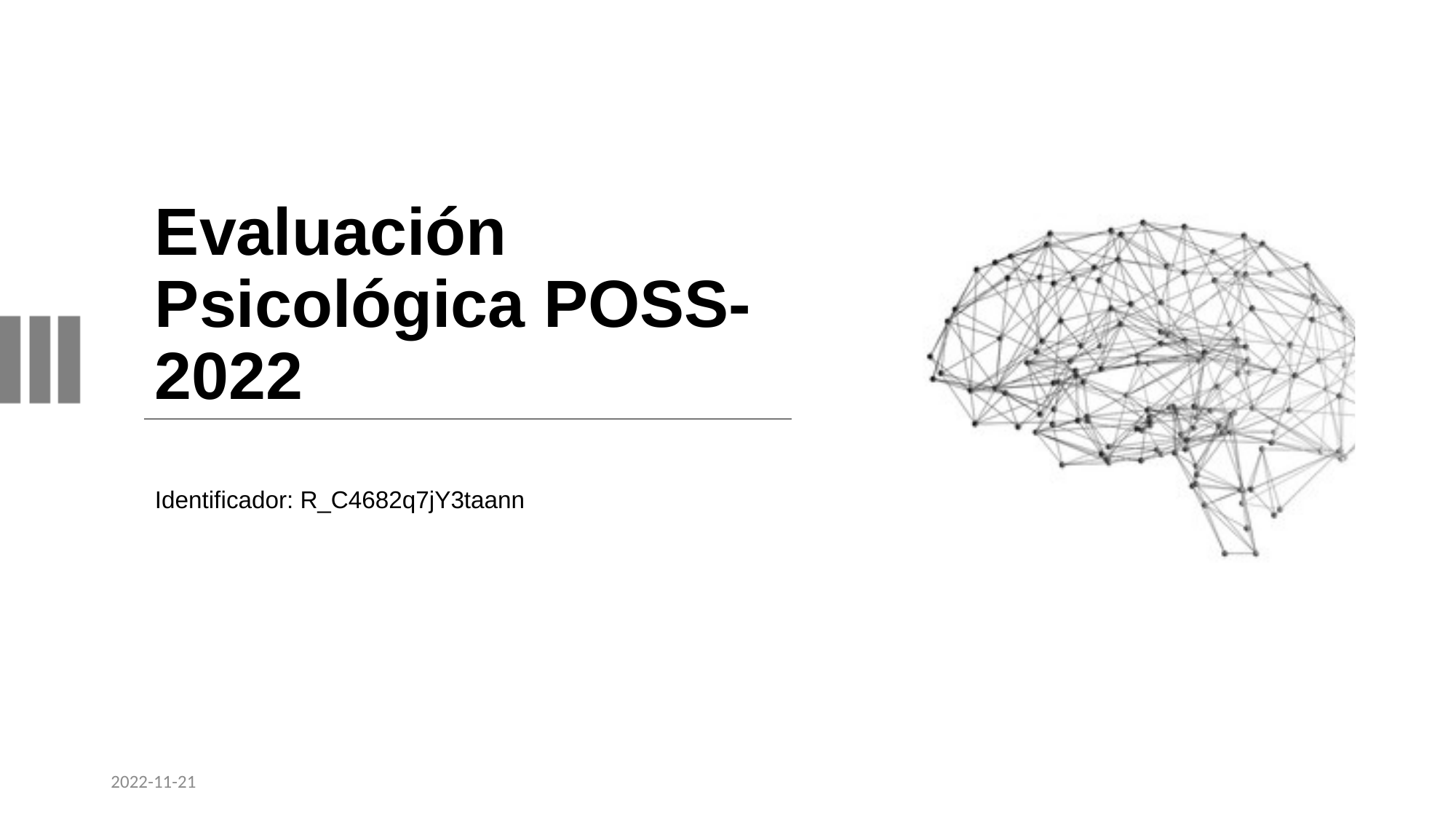

# Evaluación Psicológica POSS-2022
Identificador: R_C4682q7jY3taann
2022-11-21